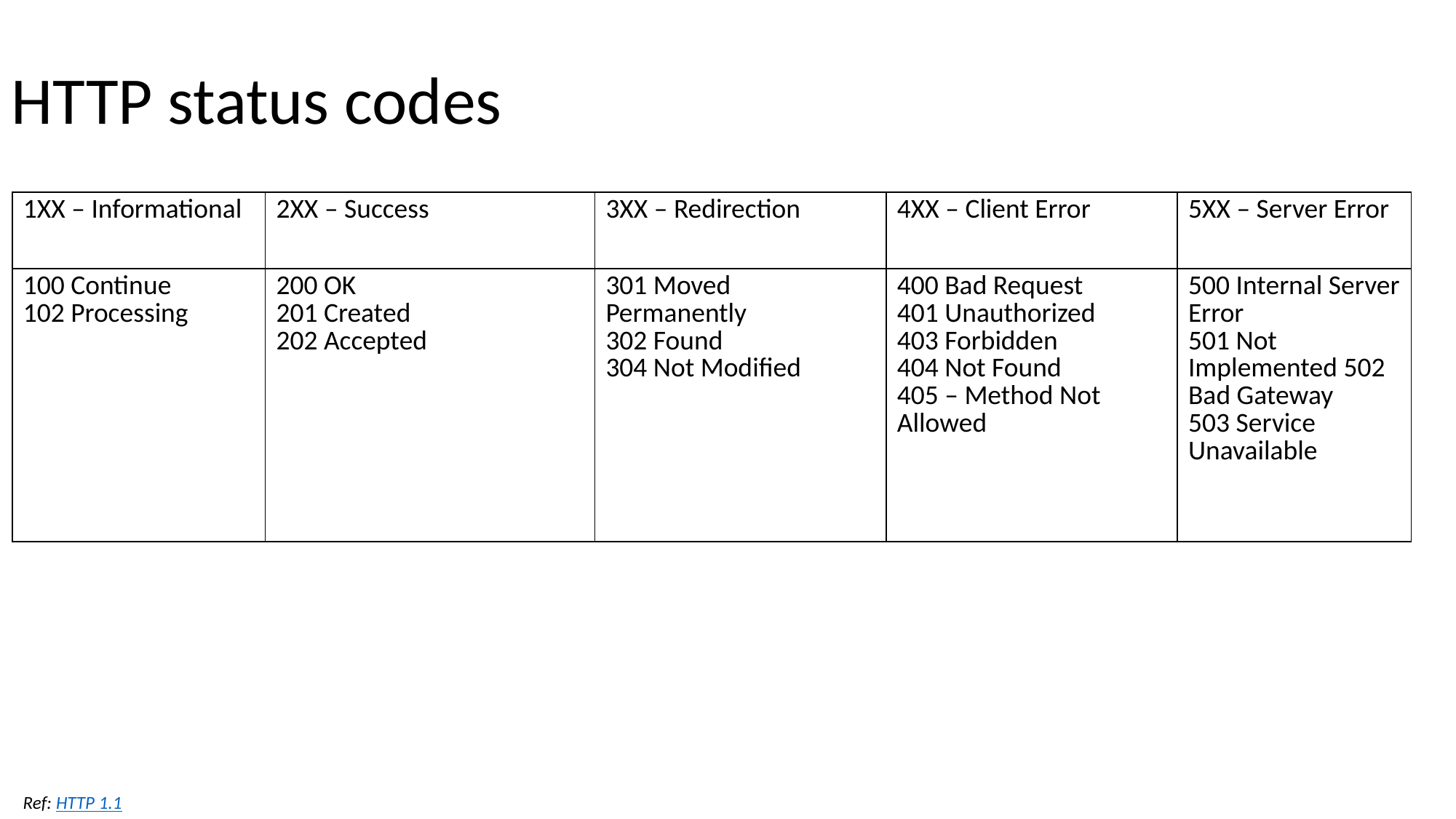

# HTTP status codes
| 1XX – Informational | 2XX – Success | 3XX – Redirection | 4XX – Client Error | 5XX – Server Error |
| --- | --- | --- | --- | --- |
| 100 Continue 102 Processing | 200 OK 201 Created 202 Accepted | 301 Moved Permanently 302 Found 304 Not Modified | 400 Bad Request 401 Unauthorized 403 Forbidden 404 Not Found 405 – Method Not Allowed | 500 Internal Server Error 501 Not Implemented 502 Bad Gateway 503 Service Unavailable |
Ref: HTTP 1.1